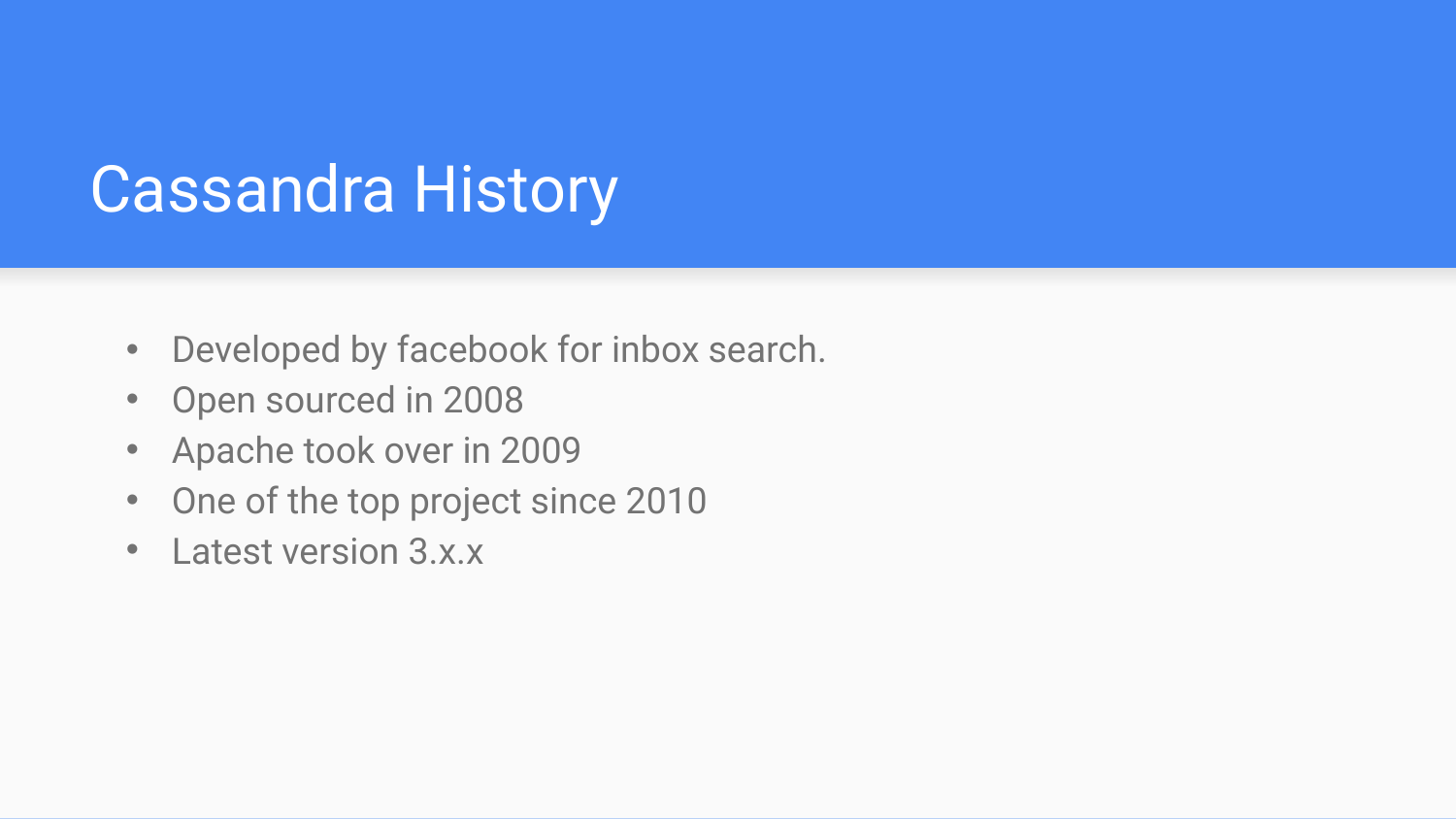

# Cassandra History
Developed by facebook for inbox search.
Open sourced in 2008
Apache took over in 2009
One of the top project since 2010
Latest version 3.x.x